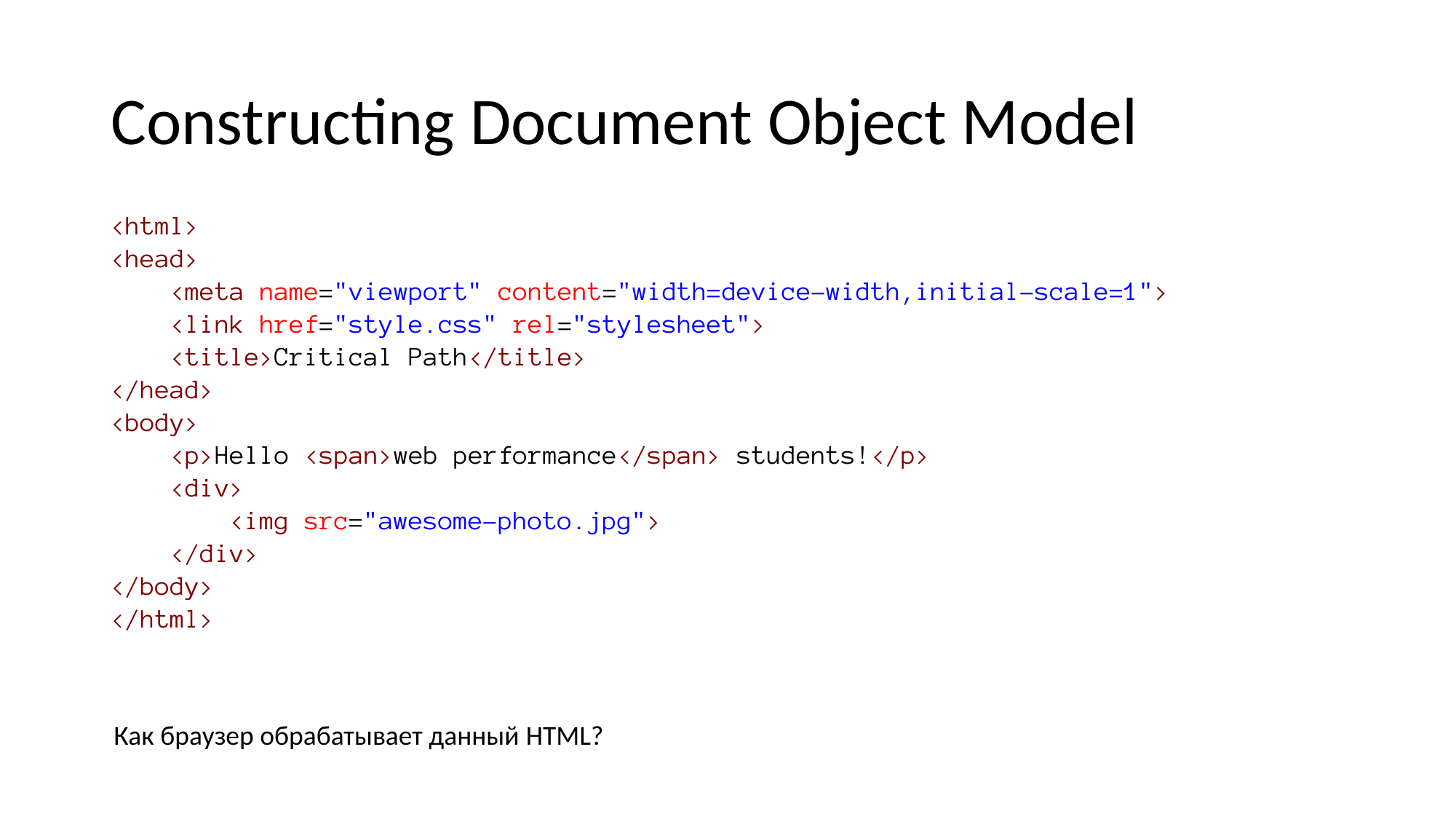

# Constructing Document Object Model
<html>
<head>
    <meta name="viewport" content="width=device-width,initial-scale=1">
    <link href="style.css" rel="stylesheet">
    <title>Critical Path</title>
</head>
<body>
    <p>Hello <span>web performance</span> students!</p>
    <div>
        <img src="awesome-photo.jpg">
    </div>
</body>
</html>
Как браузер обрабатывает данный HTML?